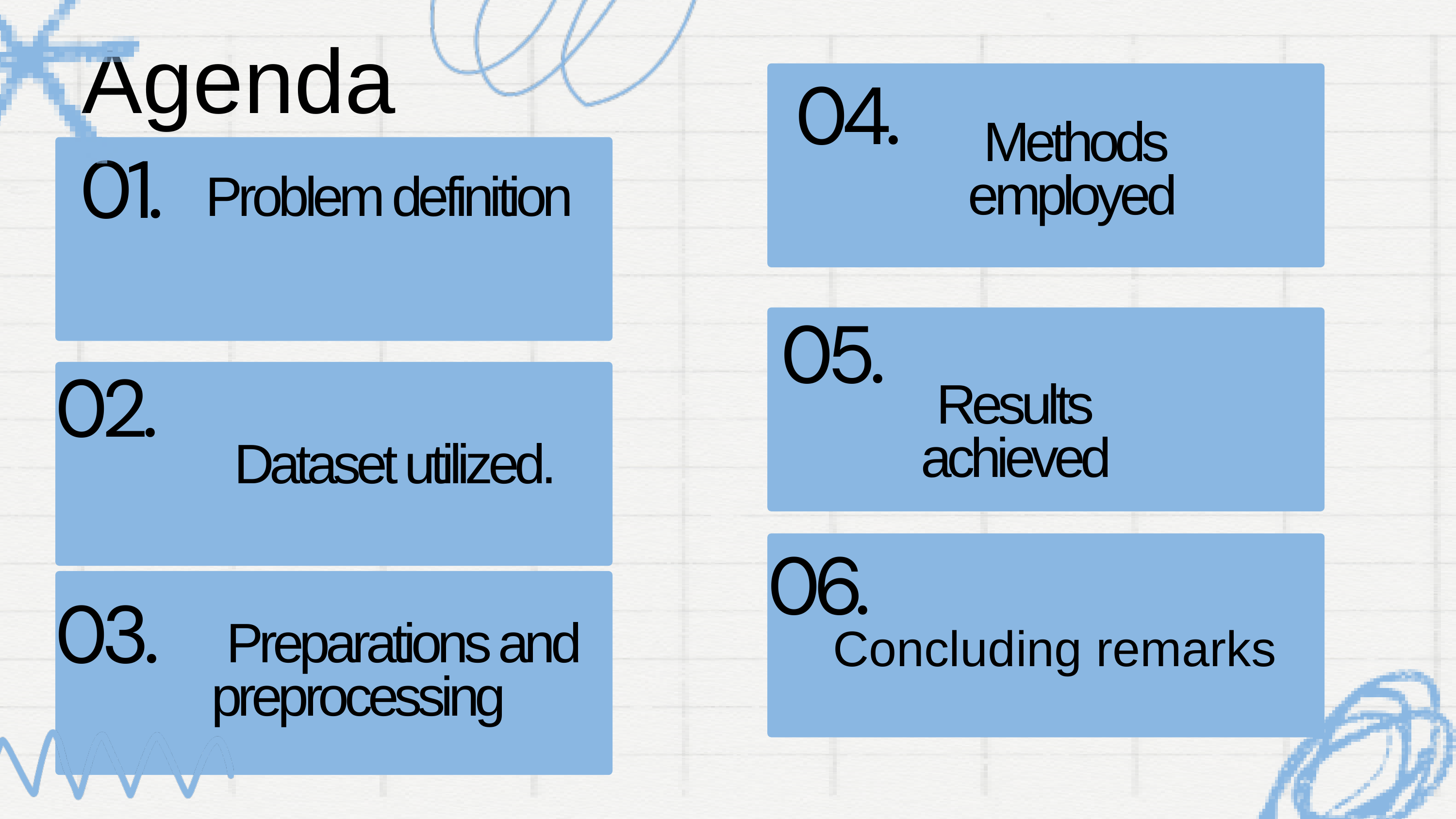

Agenda

04.
 Methods employed

01.
Problem definition

05.

02.
 Results achieved
Dataset utilized.

06.

03.
 Concluding remarks
 Preparations and preprocessing